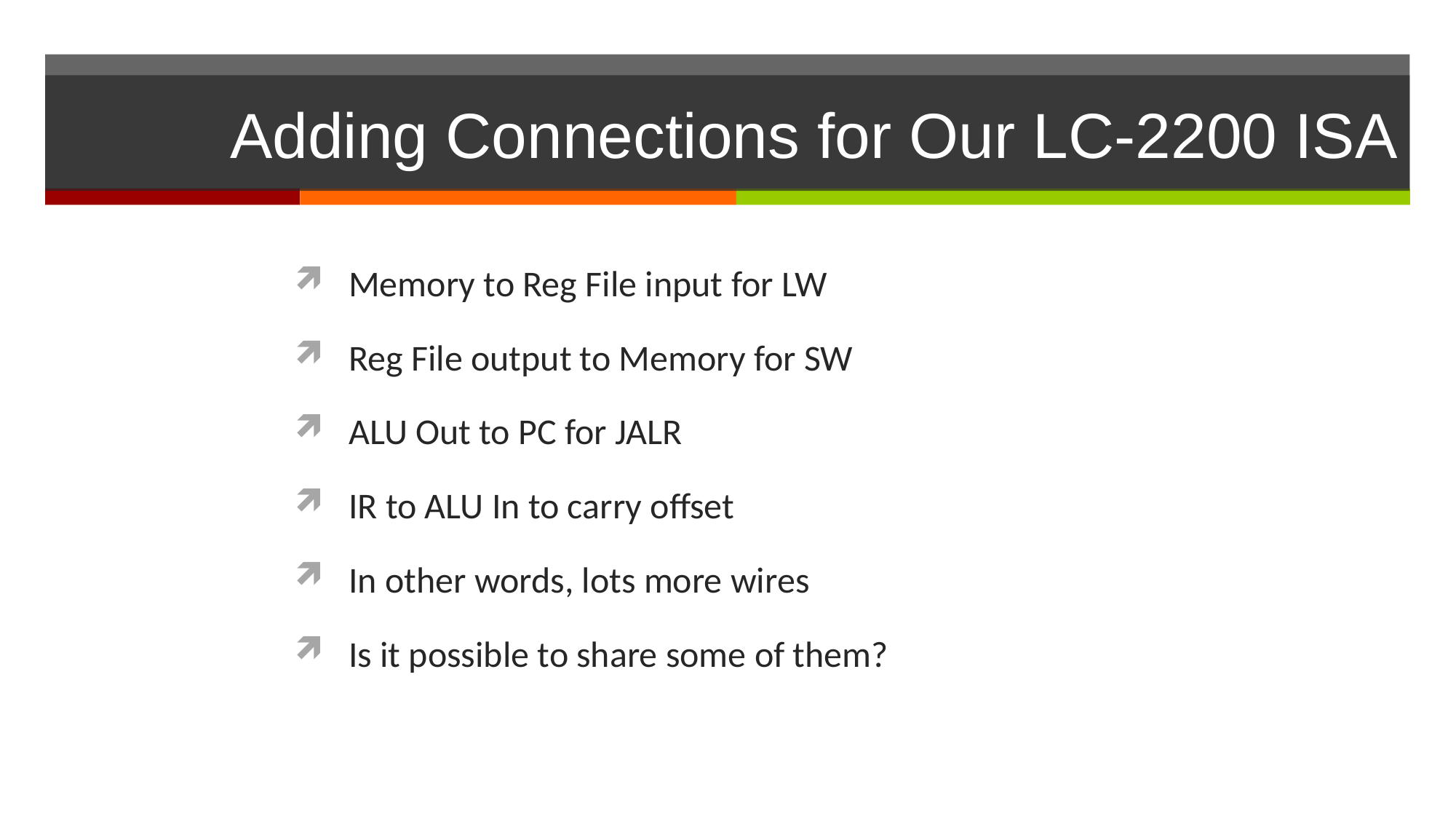

# Adding Connections for Our LC-2200 ISA
Memory to Reg File input for LW
Reg File output to Memory for SW
ALU Out to PC for JALR
IR to ALU In to carry offset
In other words, lots more wires
Is it possible to share some of them?